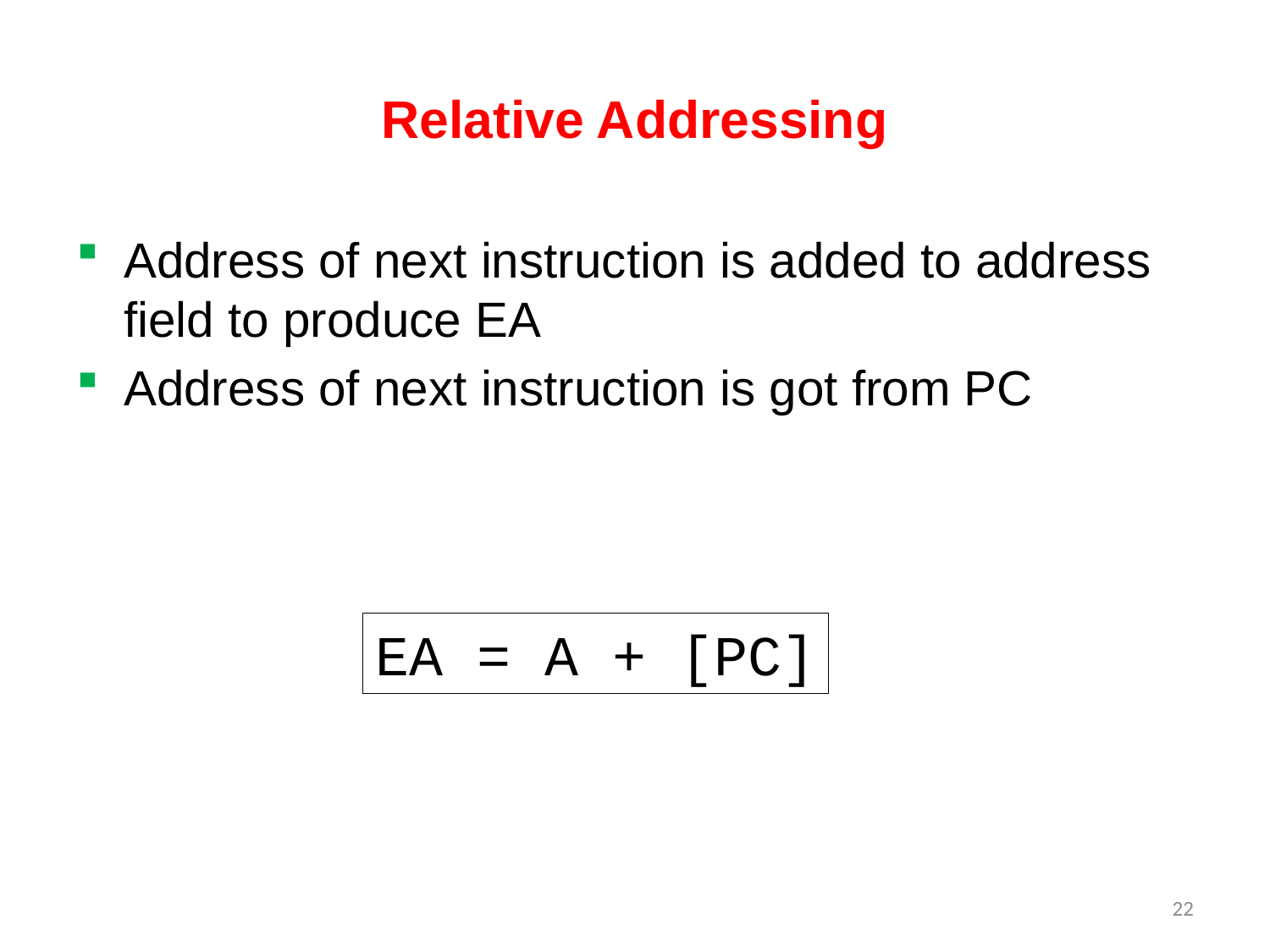

# Relative Addressing
Address of next instruction is added to address field to produce EA
Address of next instruction is got from PC

EA = A + [PC]
22